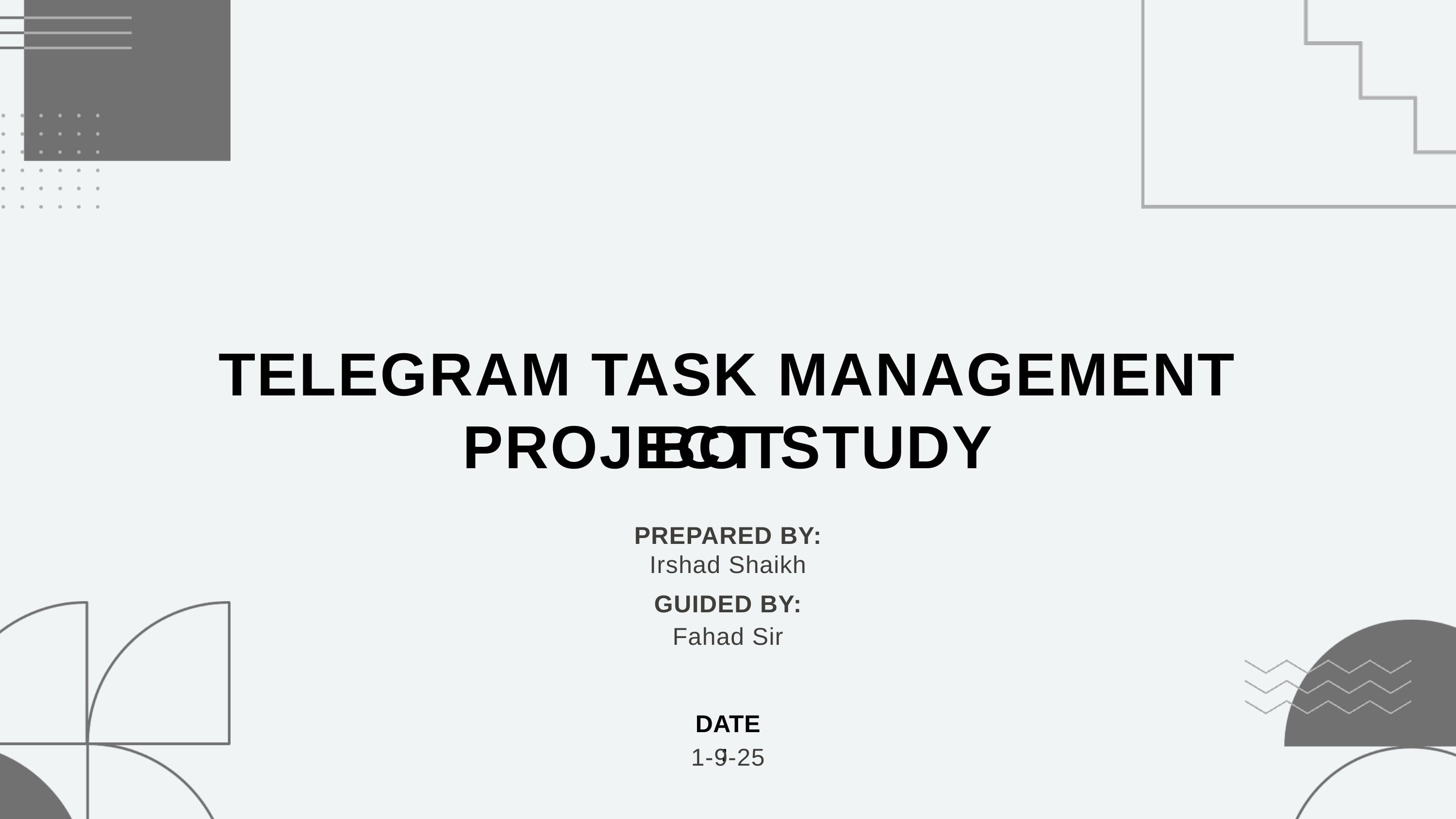

TELEGRAM TASK MANAGEMENT BOT
PROJECT STUDY
PREPARED BY:
Irshad Shaikh
GUIDED BY:

Fahad Sir

DATE:
1-9-25